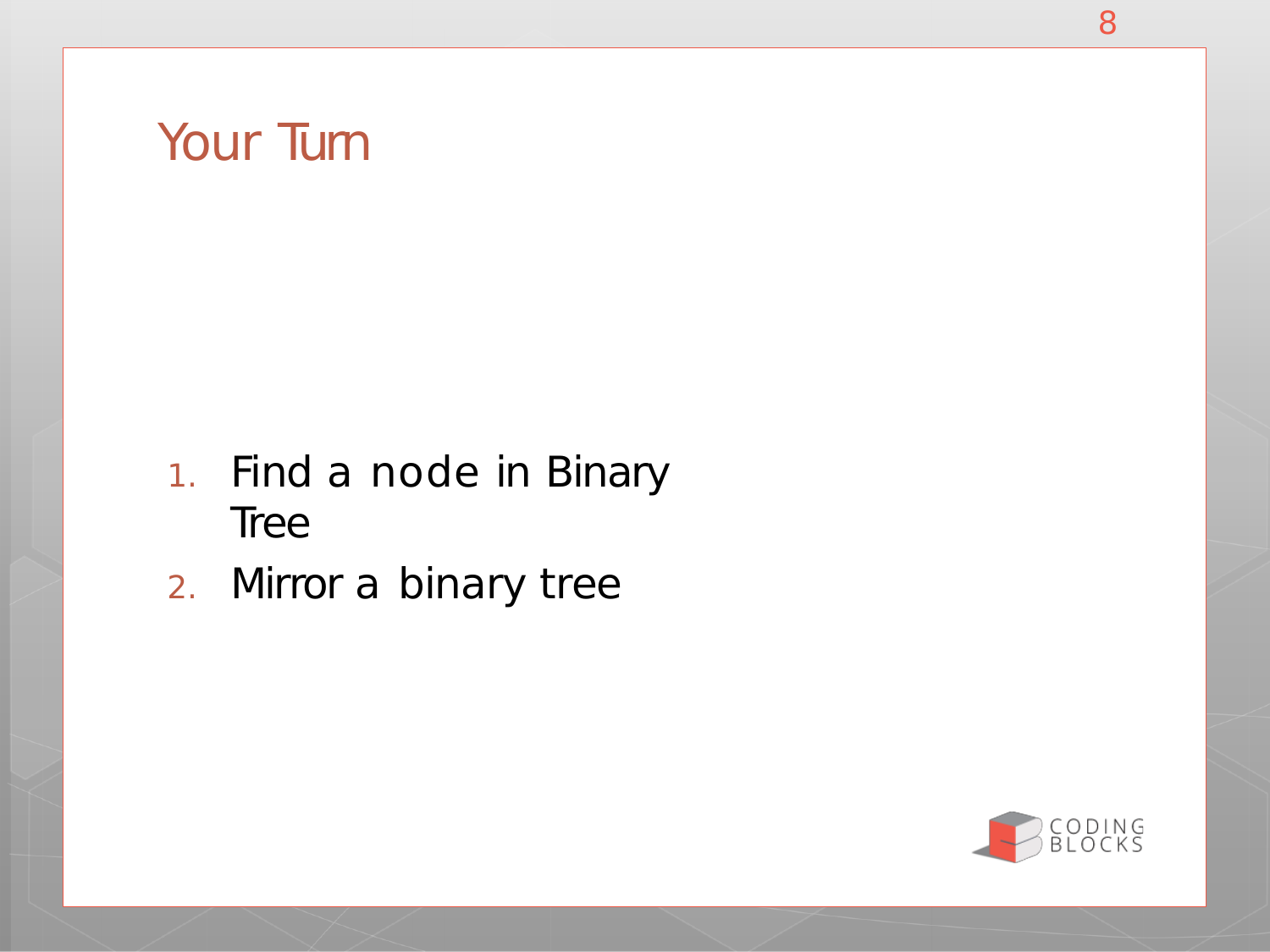

8

# Your Turn
Find a node in Binary Tree
Mirror a binary tree